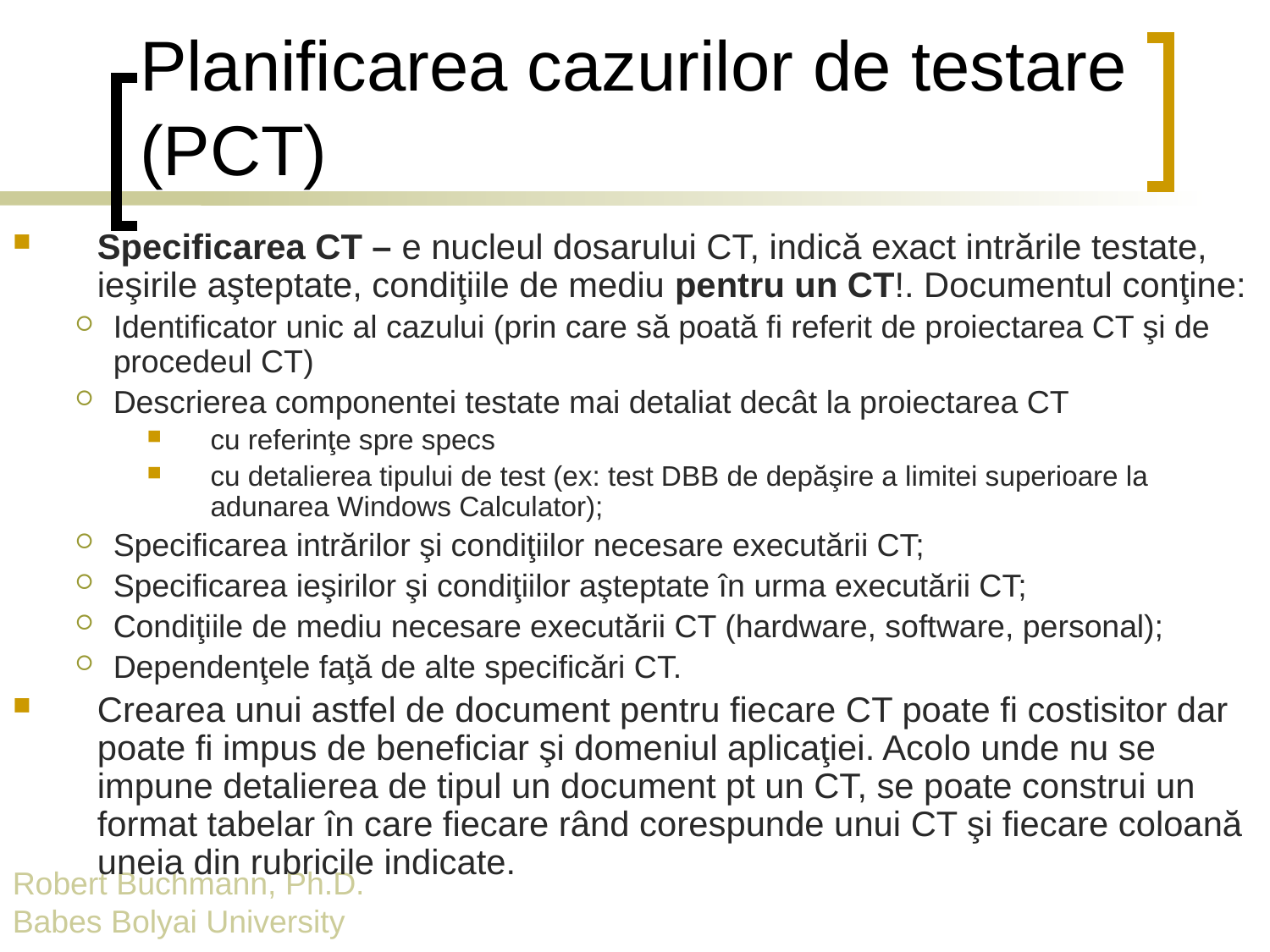

# Planificarea cazurilor de testare (PCT)
Specificarea CT – e nucleul dosarului CT, indică exact intrările testate, ieşirile aşteptate, condiţiile de mediu pentru un CT!. Documentul conţine:
Identificator unic al cazului (prin care să poată fi referit de proiectarea CT şi de procedeul CT)
Descrierea componentei testate mai detaliat decât la proiectarea CT
cu referinţe spre specs
cu detalierea tipului de test (ex: test DBB de depăşire a limitei superioare la adunarea Windows Calculator);
Specificarea intrărilor şi condiţiilor necesare executării CT;
Specificarea ieşirilor şi condiţiilor aşteptate în urma executării CT;
Condiţiile de mediu necesare executării CT (hardware, software, personal);
Dependenţele faţă de alte specificări CT.
Crearea unui astfel de document pentru fiecare CT poate fi costisitor dar poate fi impus de beneficiar şi domeniul aplicaţiei. Acolo unde nu se impune detalierea de tipul un document pt un CT, se poate construi un format tabelar în care fiecare rând corespunde unui CT şi fiecare coloană uneia din rubricile indicate.